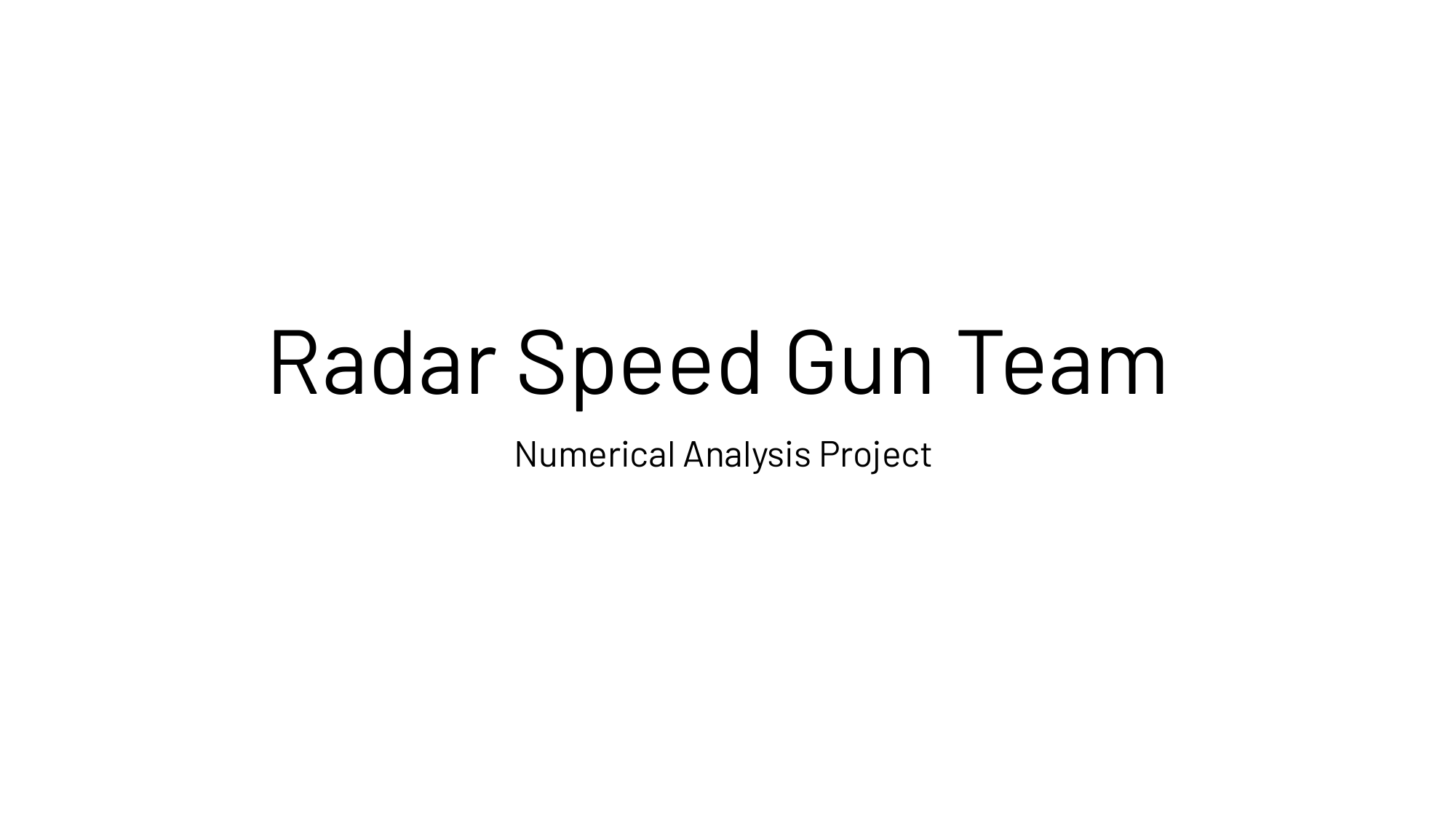

# Radar Speed Gun Team
Numerical Analysis Project